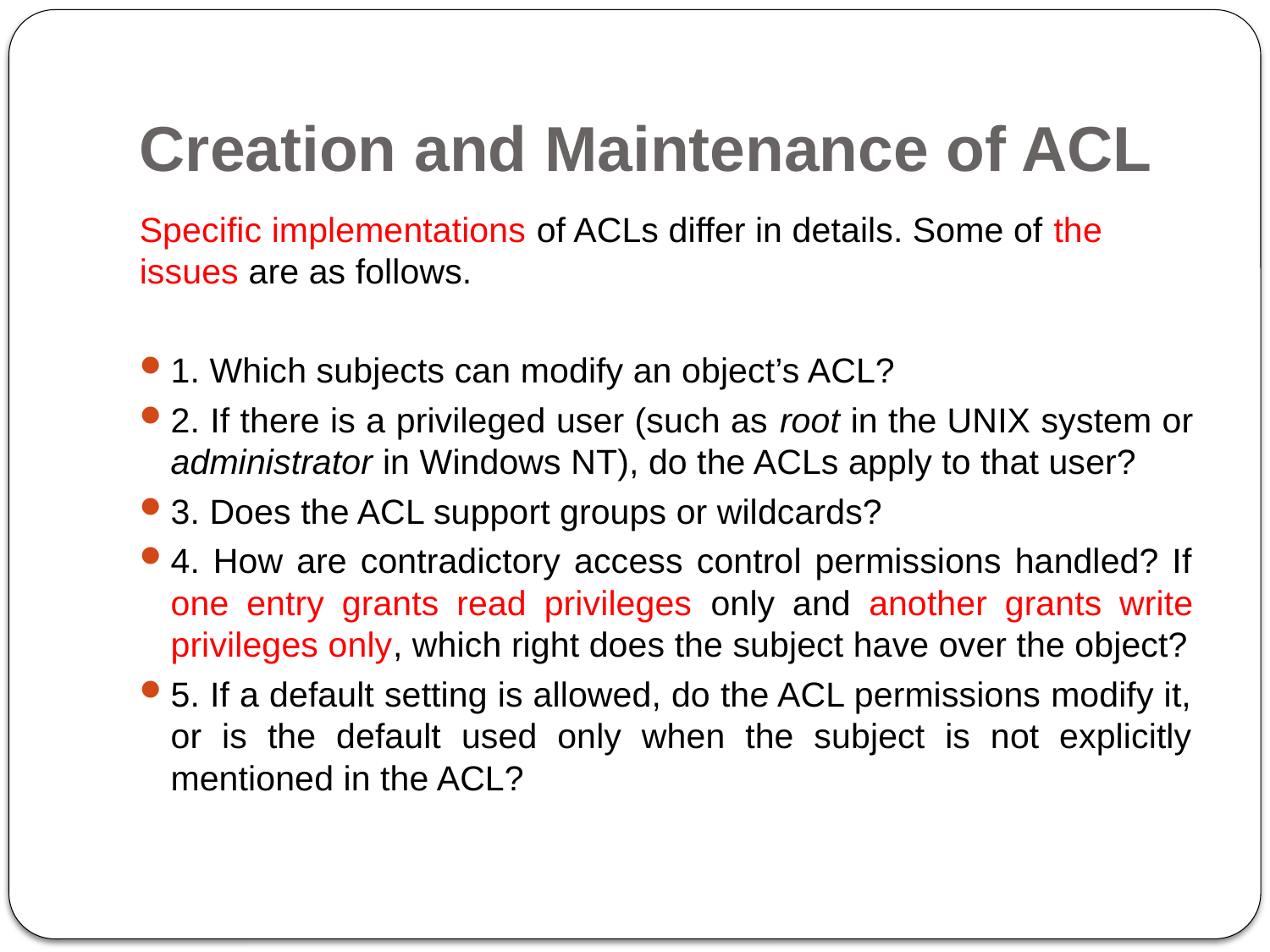

# Creation and Maintenance of ACL
Specific implementations of ACLs differ in details. Some of the issues are as follows.

1. Which subjects can modify an object’s ACL?
2. If there is a privileged user (such as root in the UNIX system or administrator in Windows NT), do the ACLs apply to that user?
3. Does the ACL support groups or wildcards?
4. How are contradictory access control permissions handled? If one entry grants read privileges only and another grants write privileges only, which right does the subject have over the object?
5. If a default setting is allowed, do the ACL permissions modify it, or is the default used only when the subject is not explicitly mentioned in the ACL?